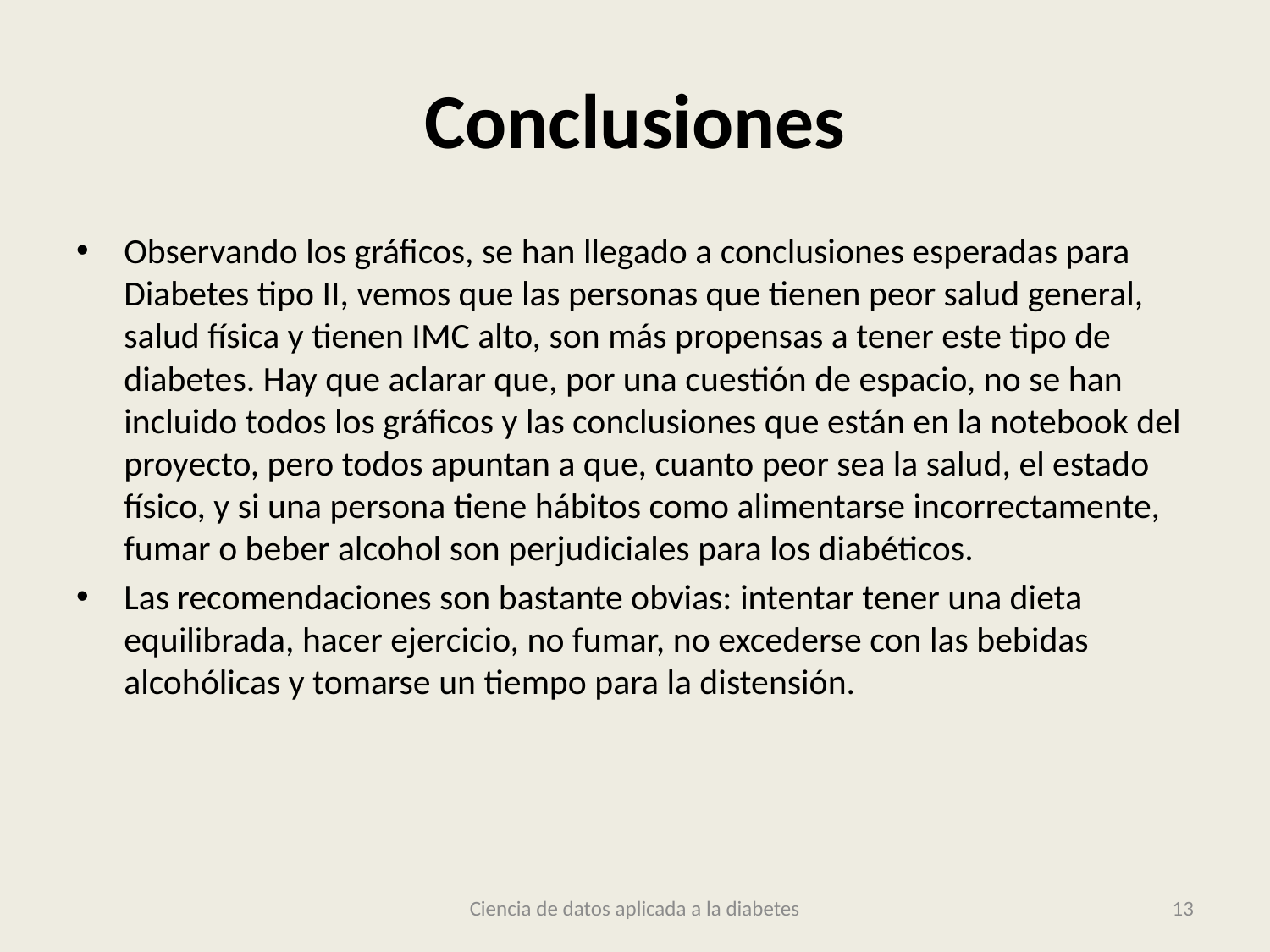

# Conclusiones
Observando los gráficos, se han llegado a conclusiones esperadas para Diabetes tipo II, vemos que las personas que tienen peor salud general, salud física y tienen IMC alto, son más propensas a tener este tipo de diabetes. Hay que aclarar que, por una cuestión de espacio, no se han incluido todos los gráficos y las conclusiones que están en la notebook del proyecto, pero todos apuntan a que, cuanto peor sea la salud, el estado físico, y si una persona tiene hábitos como alimentarse incorrectamente, fumar o beber alcohol son perjudiciales para los diabéticos.
Las recomendaciones son bastante obvias: intentar tener una dieta equilibrada, hacer ejercicio, no fumar, no excederse con las bebidas alcohólicas y tomarse un tiempo para la distensión.

Ciencia de datos aplicada a la diabetes
13